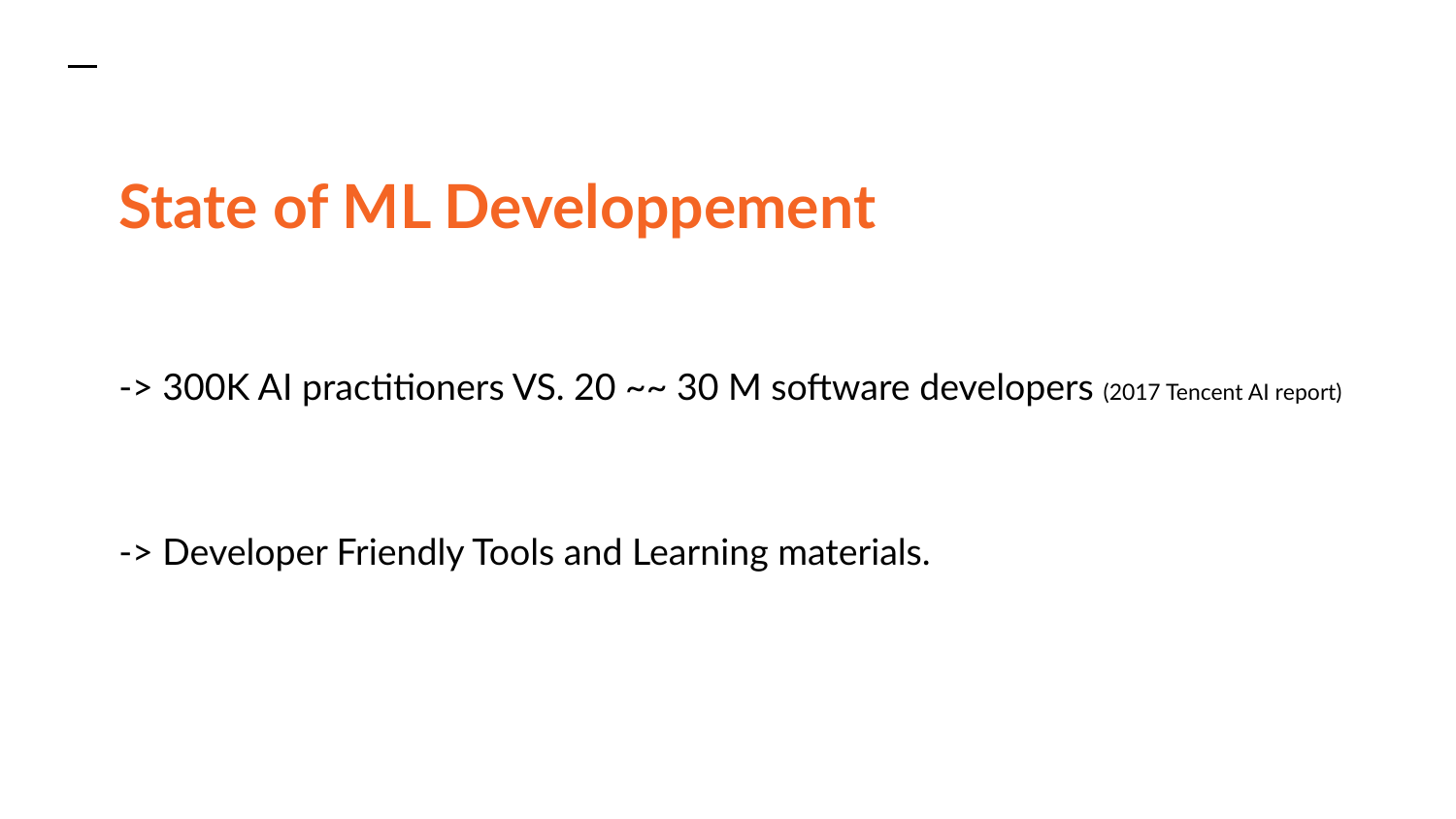

# State of ML Developpement

-> 300K AI practitioners VS. 20 ~~ 30 M software developers (2017 Tencent AI report)

-> Developer Friendly Tools and Learning materials.